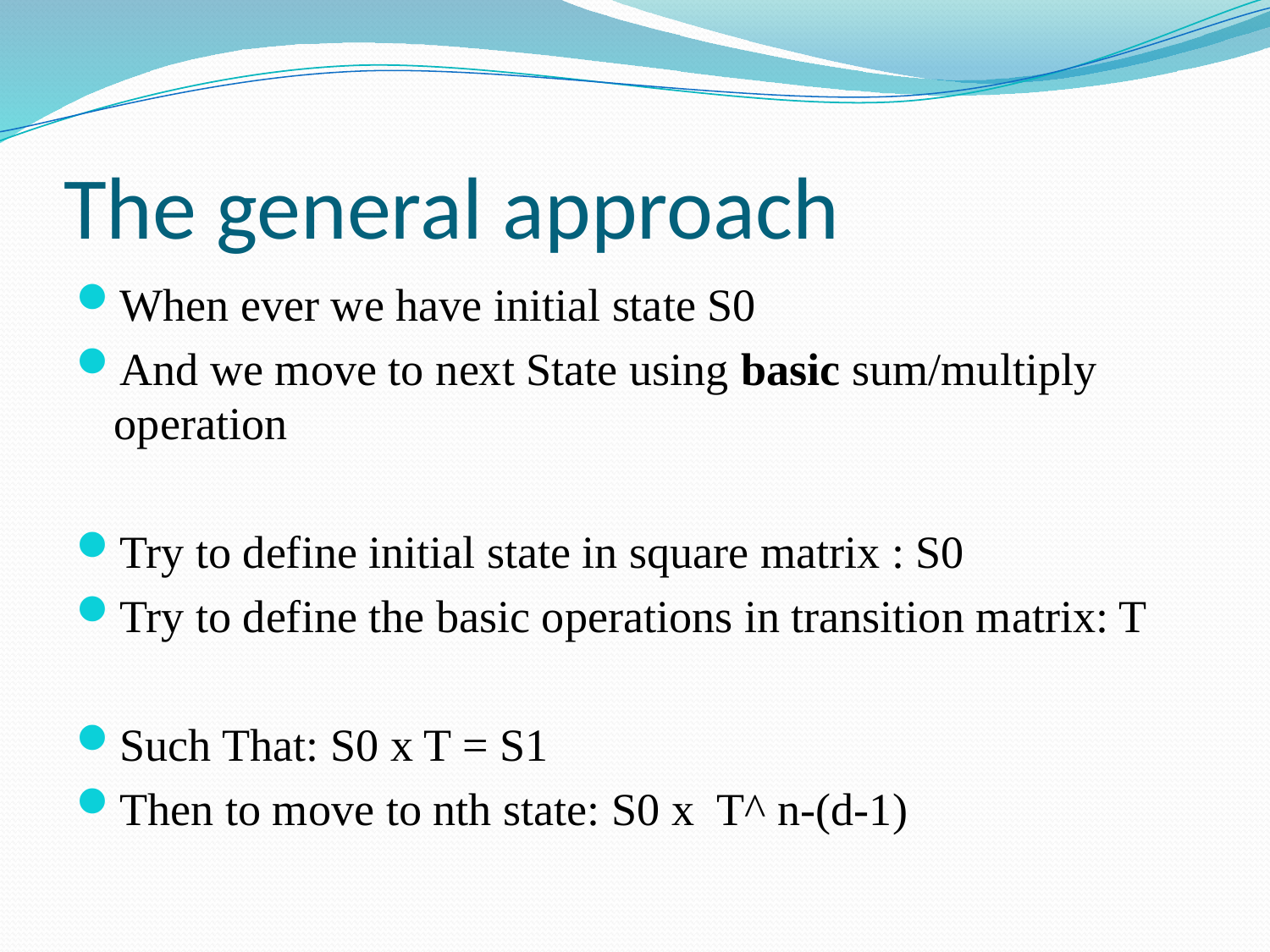

# The general approach
When ever we have initial state S0
And we move to next State using basic sum/multiply operation

Try to define initial state in square matrix : S0
Try to define the basic operations in transition matrix: T

Such That: S0 x T = S1
Then to move to nth state: S0 x  T^ n-(d-1)